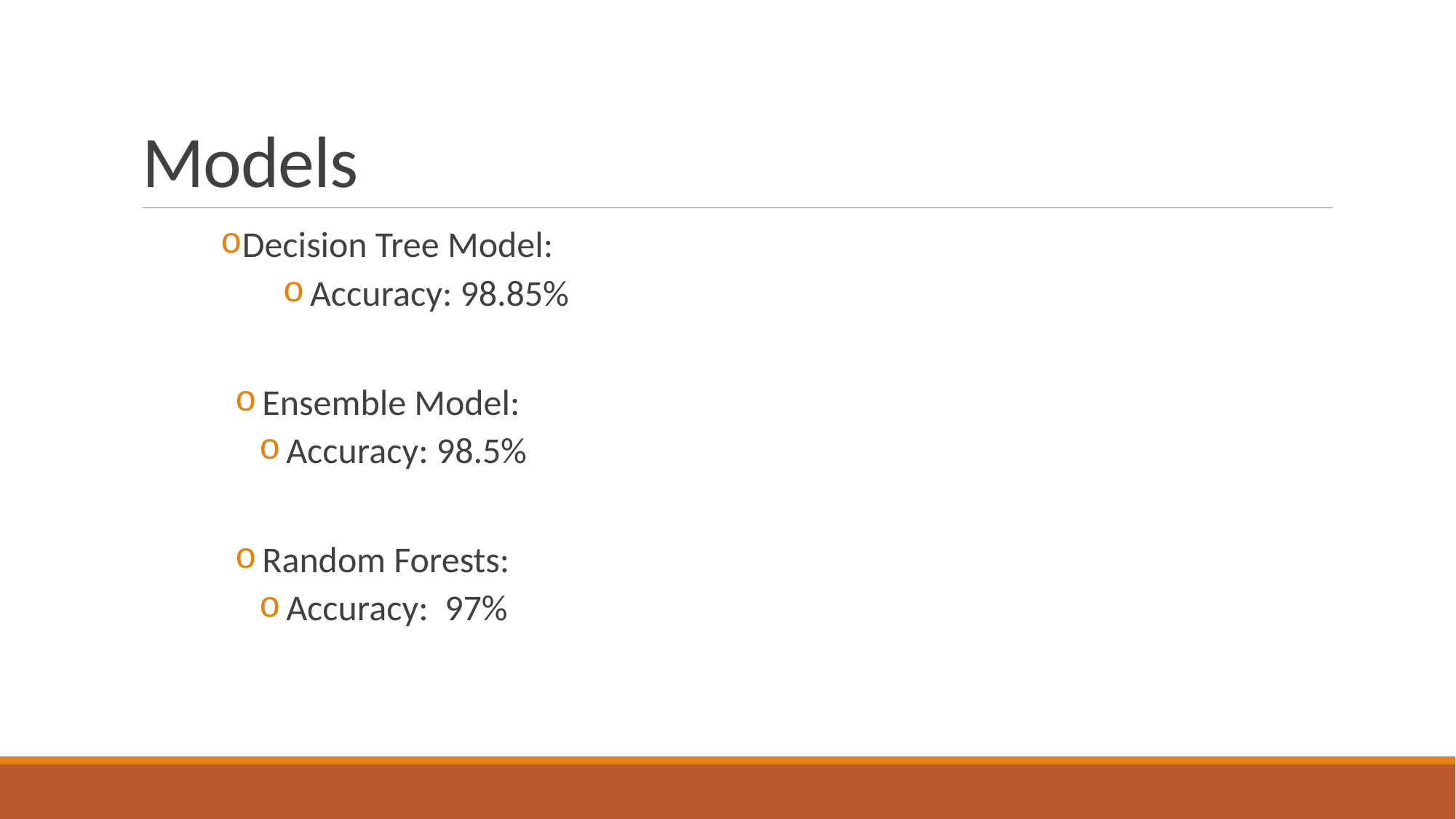

# Models
Decision Tree Model:
Accuracy: 98.85%

Ensemble Model:
Accuracy: 98.5%

Random Forests:
Accuracy:  97%